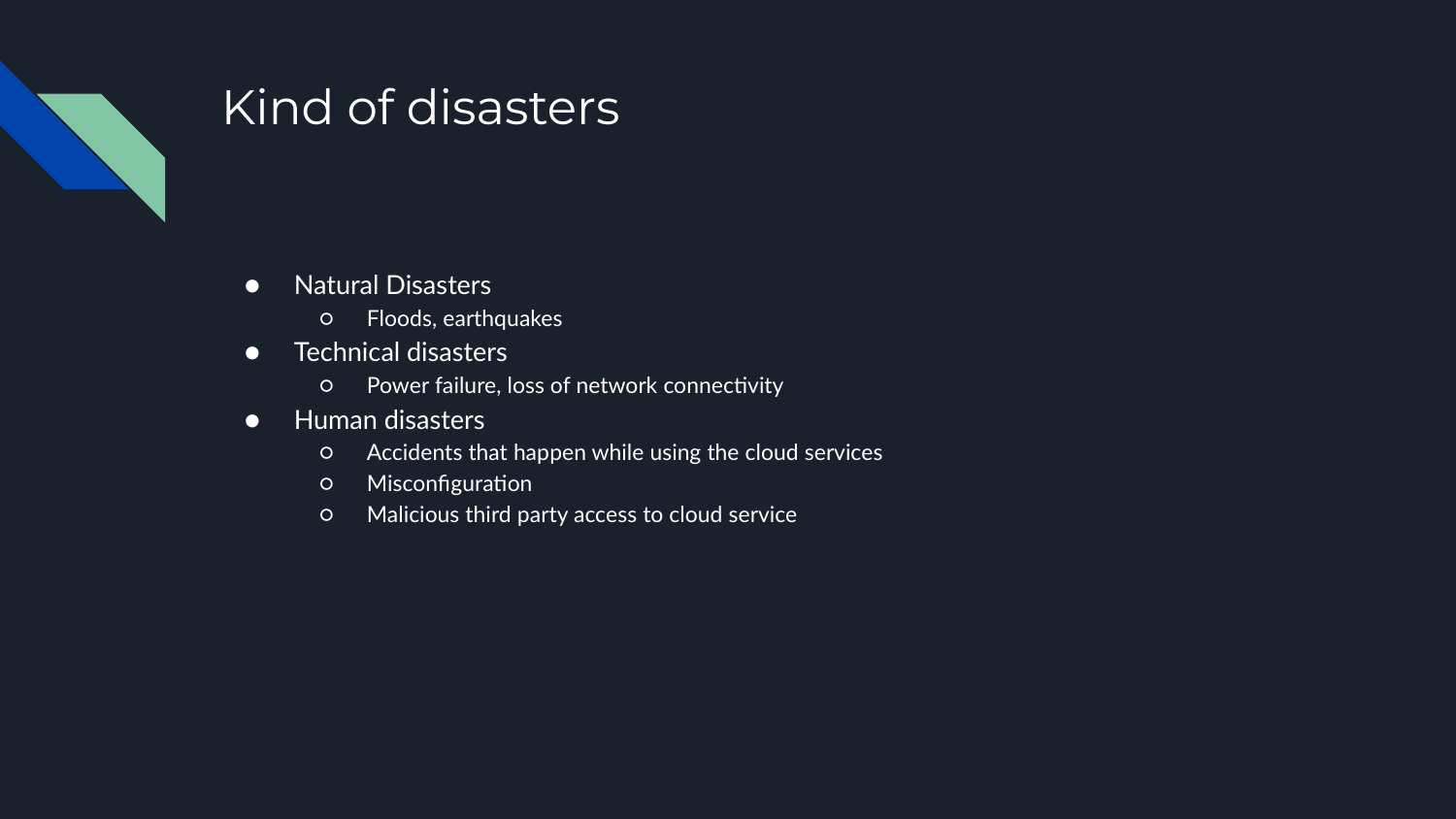

# Kind of disasters
Natural Disasters
Floods, earthquakes
Technical disasters
Power failure, loss of network connectivity
Human disasters
Accidents that happen while using the cloud services
Misconfiguration
Malicious third party access to cloud service